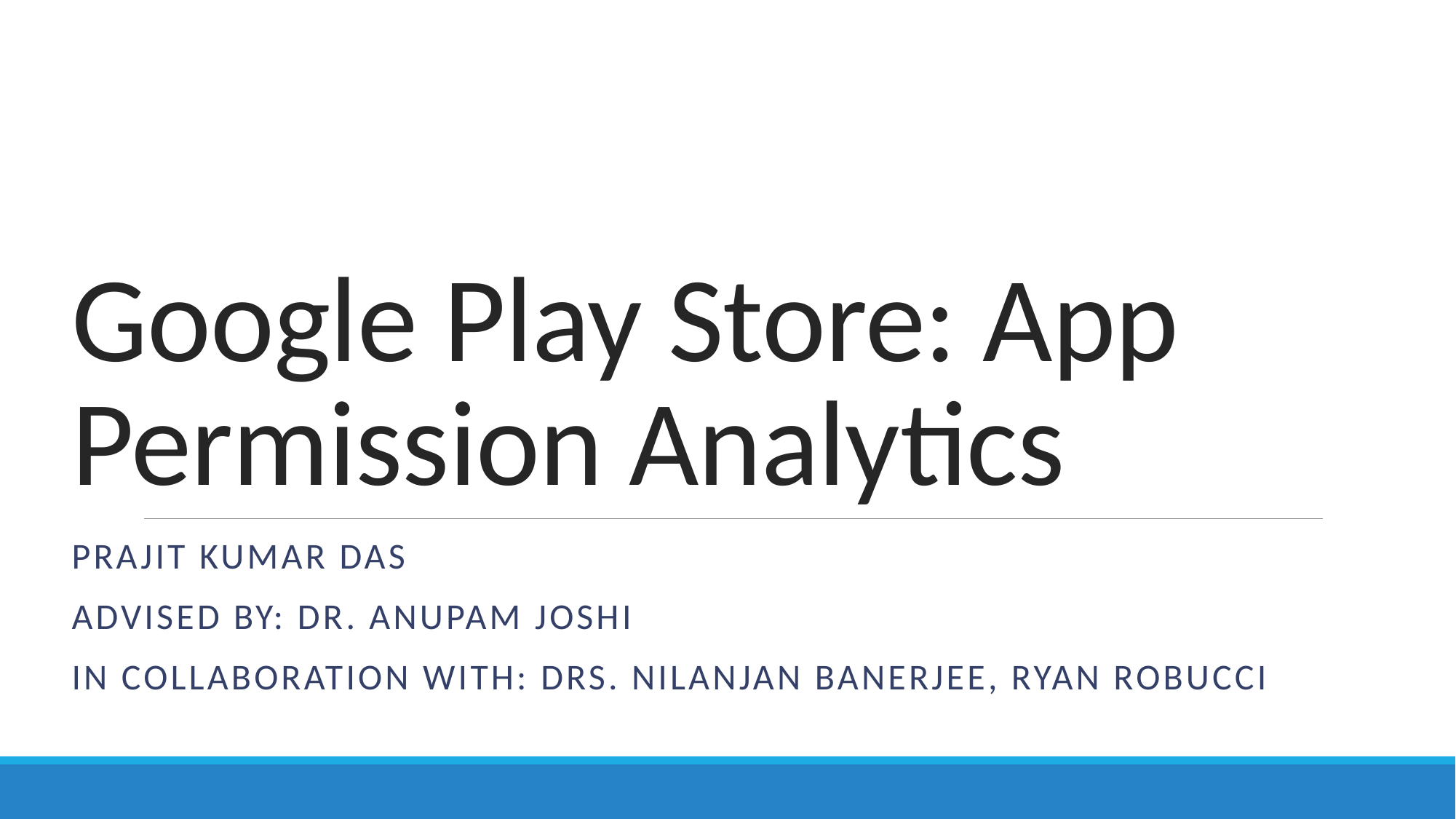

# Google Play Store: App Permission Analytics
Prajit Kumar DaS
Advised by: Dr. Anupam Joshi
In collaboration with: Drs. Nilanjan Banerjee, Ryan Robucci